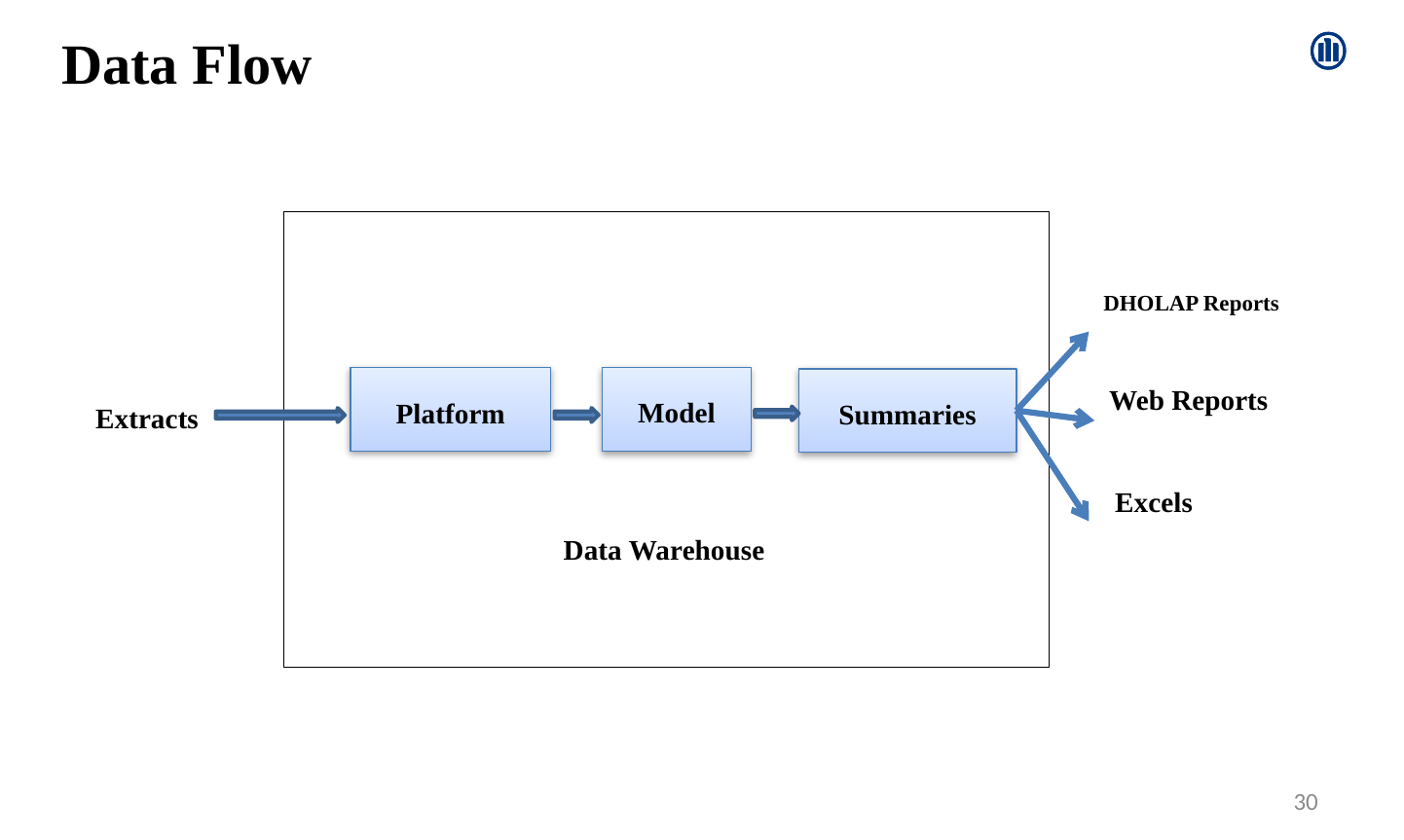

Data Flow

DHOLAP Reports
Platform
Model
Summaries
Web Reports
Extracts

Excels
Data Warehouse
30